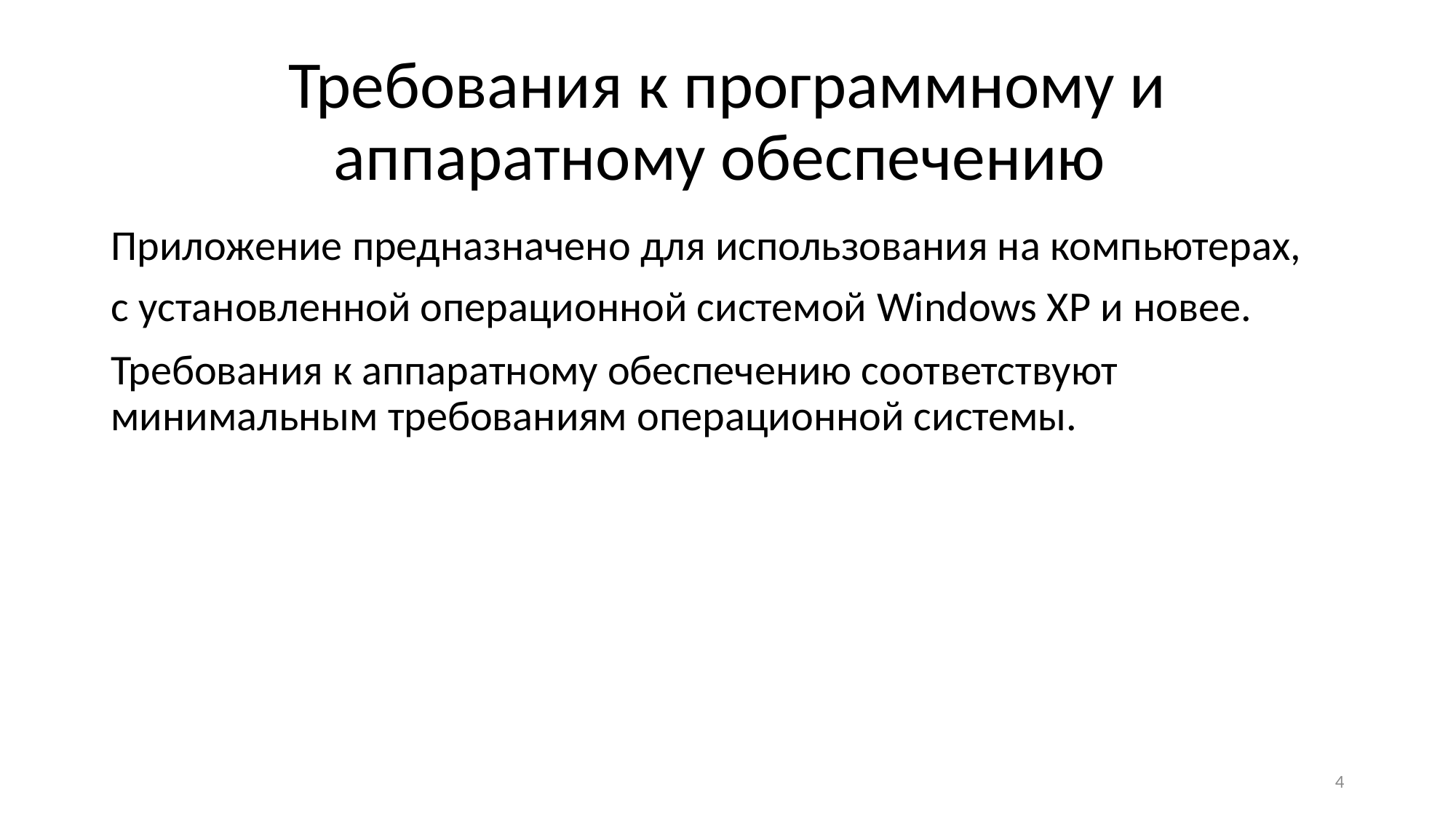

# Требования к программному и аппаратному обеспечению
Приложение предназначено для использования на компьютерах,
с установленной операционной системой Windows XP и новее.
Требования к аппаратному обеспечению соответствуют минимальным требованиям операционной системы.

4